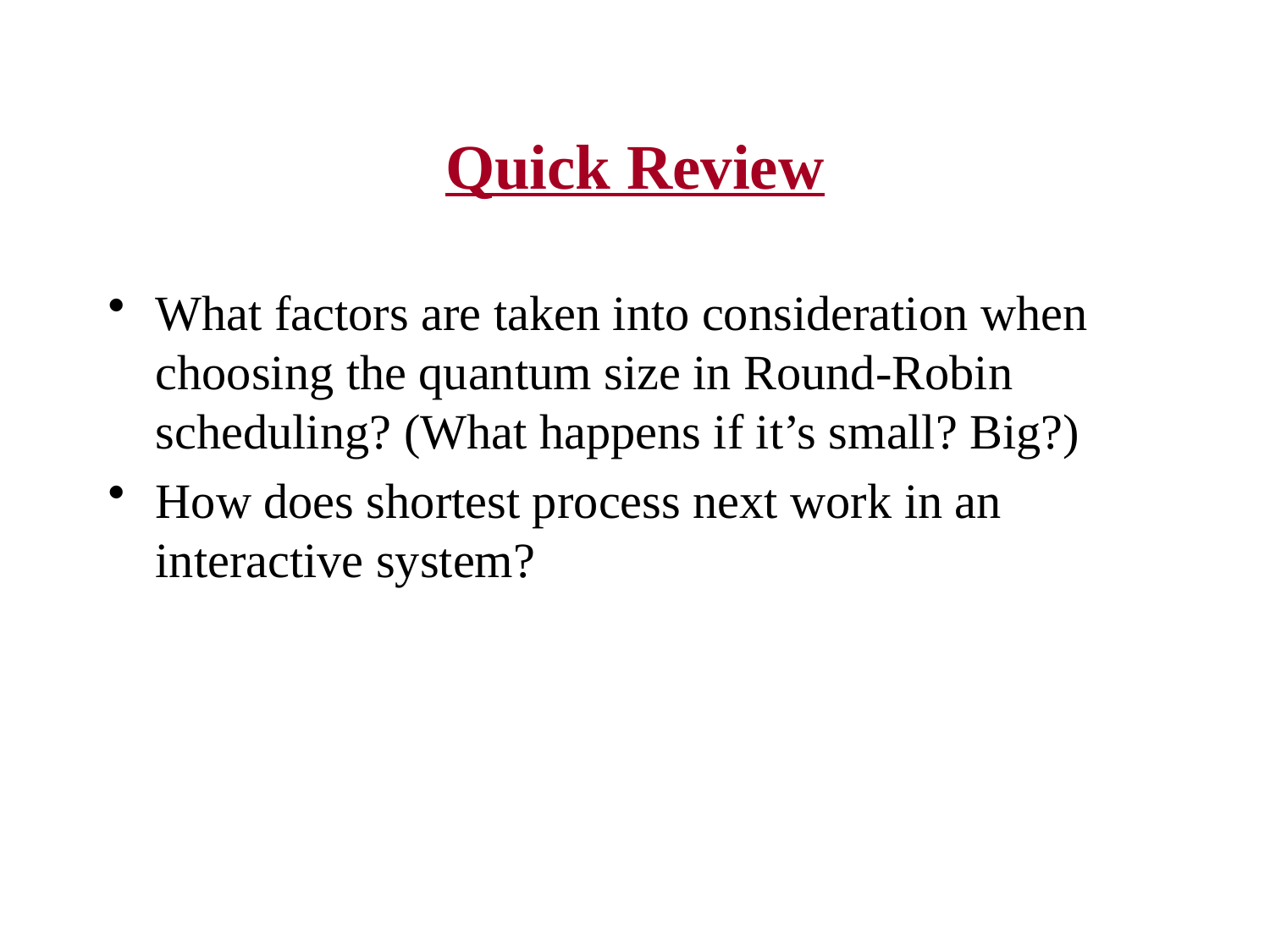

# Quick Review
What factors are taken into consideration when choosing the quantum size in Round-Robin scheduling? (What happens if it’s small? Big?)
How does shortest process next work in an interactive system?